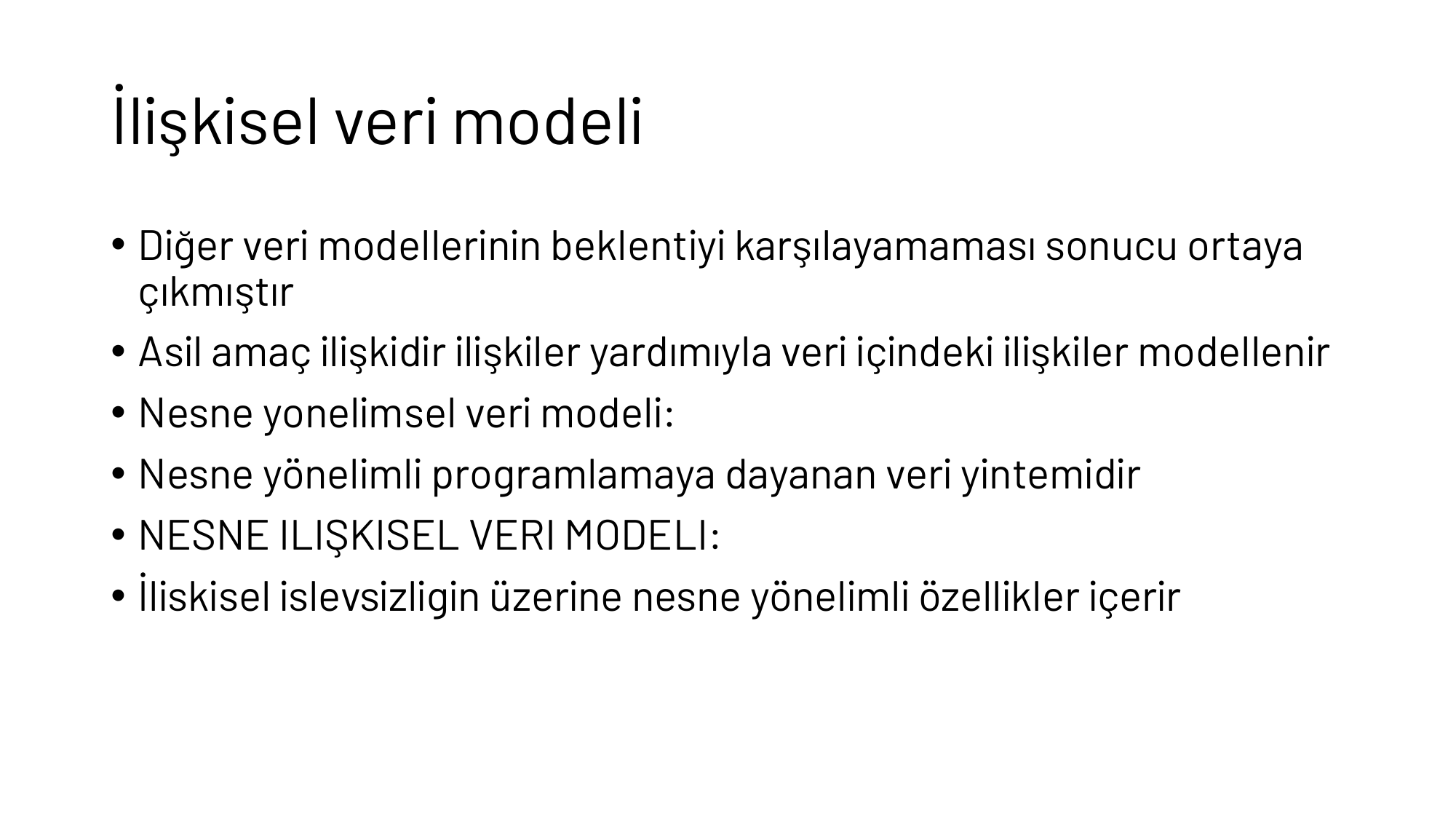

# İlişkisel veri modeli
Diğer veri modellerinin beklentiyi karşılayamaması sonucu ortaya çıkmıştır
Asil amaç ilişkidir ilişkiler yardımıyla veri içindeki ilişkiler modellenir
Nesne yonelimsel veri modeli:
Nesne yönelimli programlamaya dayanan veri yintemidir
NESNE ILIŞKISEL VERI MODELI:
İliskisel islevsizligin üzerine nesne yönelimli özellikler içerir